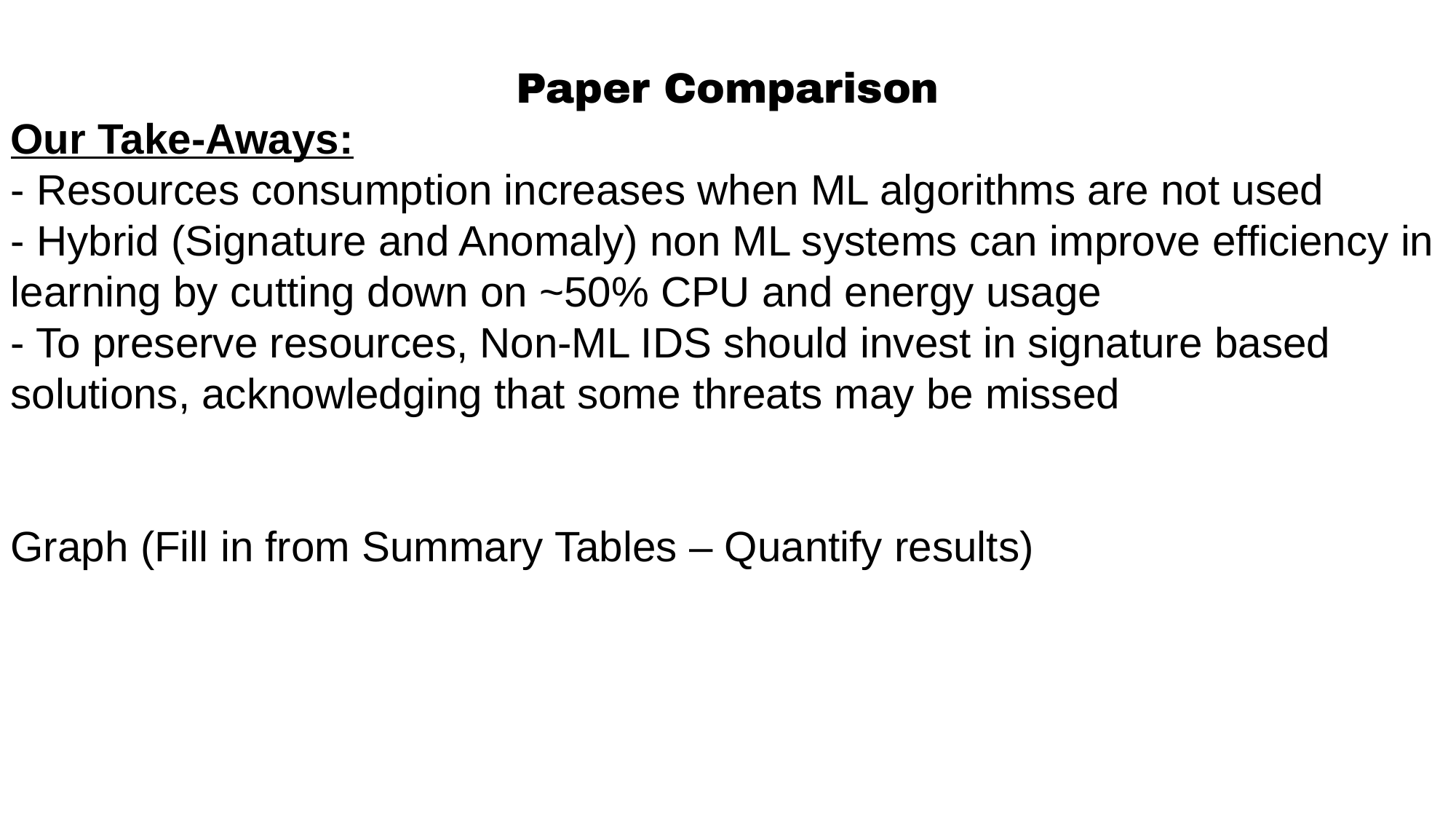

Paper Comparison
Our Take-Aways:
- Resources consumption increases when ML algorithms are not used
- Hybrid (Signature and Anomaly) non ML systems can improve efficiency in learning by cutting down on ~50% CPU and energy usage
- To preserve resources, Non-ML IDS should invest in signature based solutions, acknowledging that some threats may be missed

Graph (Fill in from Summary Tables – Quantify results)